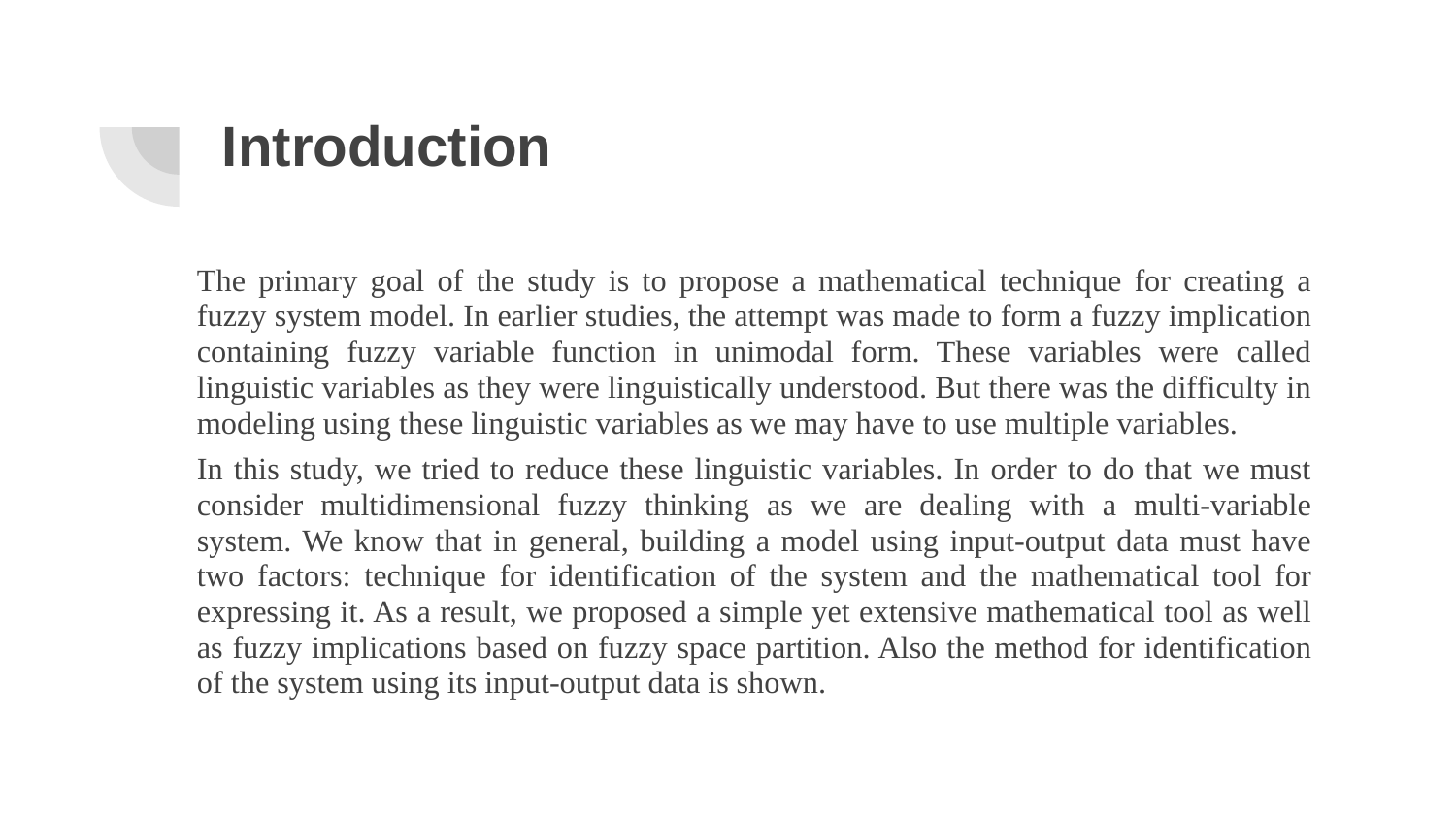

# Introduction
The primary goal of the study is to propose a mathematical technique for creating a fuzzy system model. In earlier studies, the attempt was made to form a fuzzy implication containing fuzzy variable function in unimodal form. These variables were called linguistic variables as they were linguistically understood. But there was the difficulty in modeling using these linguistic variables as we may have to use multiple variables.
In this study, we tried to reduce these linguistic variables. In order to do that we must consider multidimensional fuzzy thinking as we are dealing with a multi-variable system. We know that in general, building a model using input-output data must have two factors: technique for identification of the system and the mathematical tool for expressing it. As a result, we proposed a simple yet extensive mathematical tool as well as fuzzy implications based on fuzzy space partition. Also the method for identification of the system using its input-output data is shown.